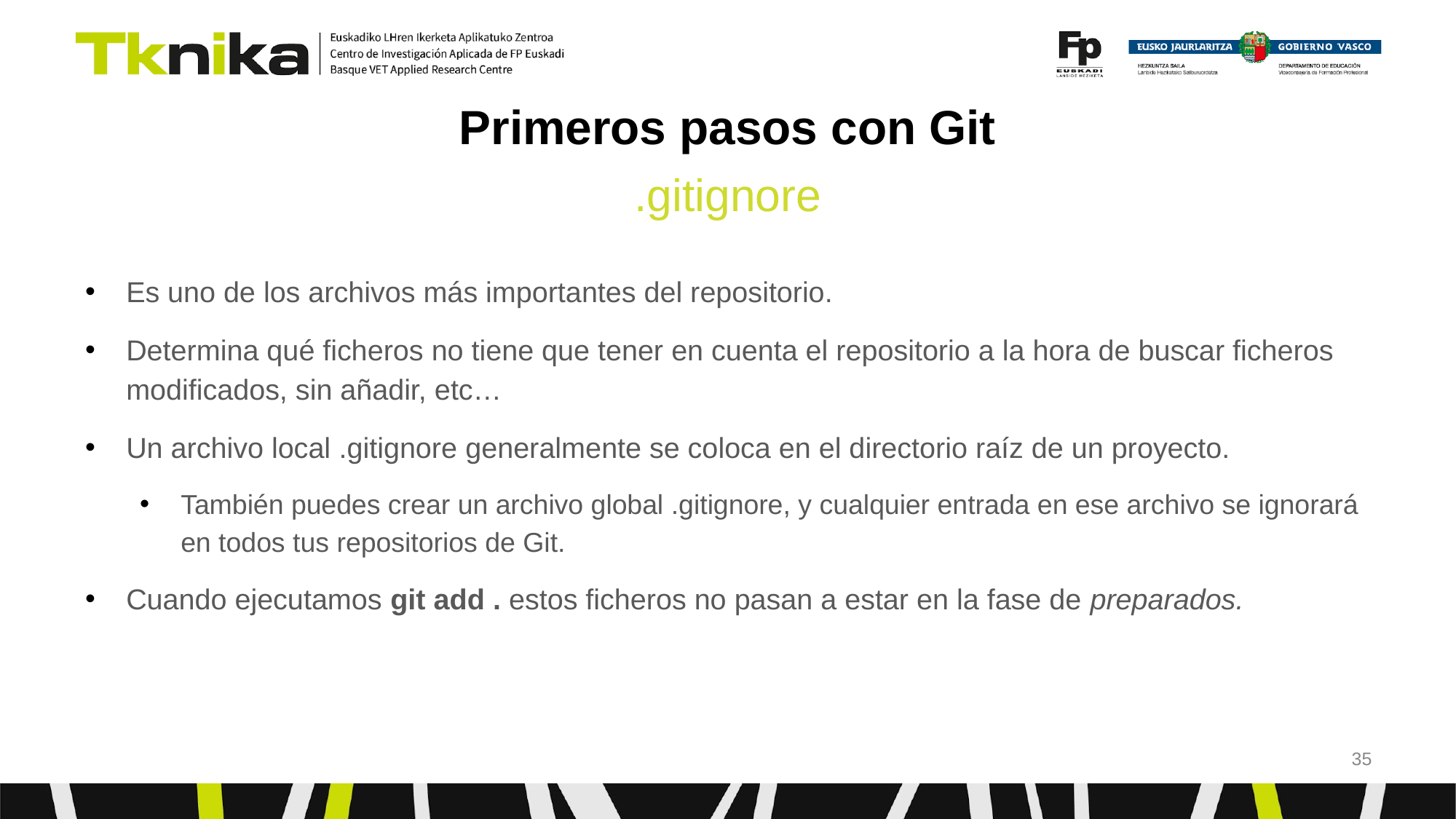

# Primeros pasos con Git
.gitignore
Es uno de los archivos más importantes del repositorio.
Determina qué ficheros no tiene que tener en cuenta el repositorio a la hora de buscar ficheros modificados, sin añadir, etc…
Un archivo local .gitignore generalmente se coloca en el directorio raíz de un proyecto.
También puedes crear un archivo global .gitignore, y cualquier entrada en ese archivo se ignorará en todos tus repositorios de Git.
Cuando ejecutamos git add . estos ficheros no pasan a estar en la fase de preparados.
35